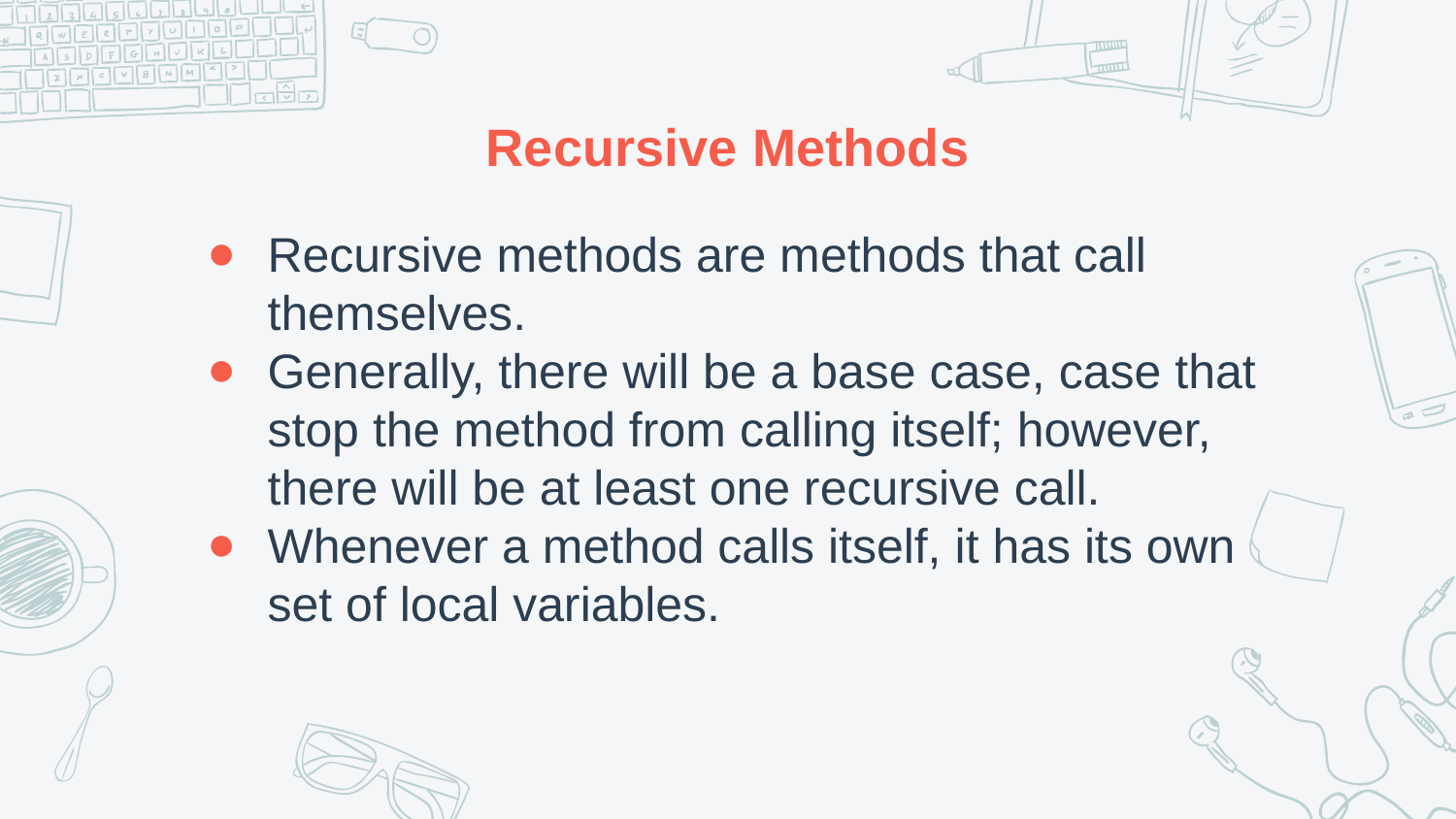

# Recursive Methods
Recursive methods are methods that call themselves.
Generally, there will be a base case, case that stop the method from calling itself; however, there will be at least one recursive call.
Whenever a method calls itself, it has its own set of local variables.